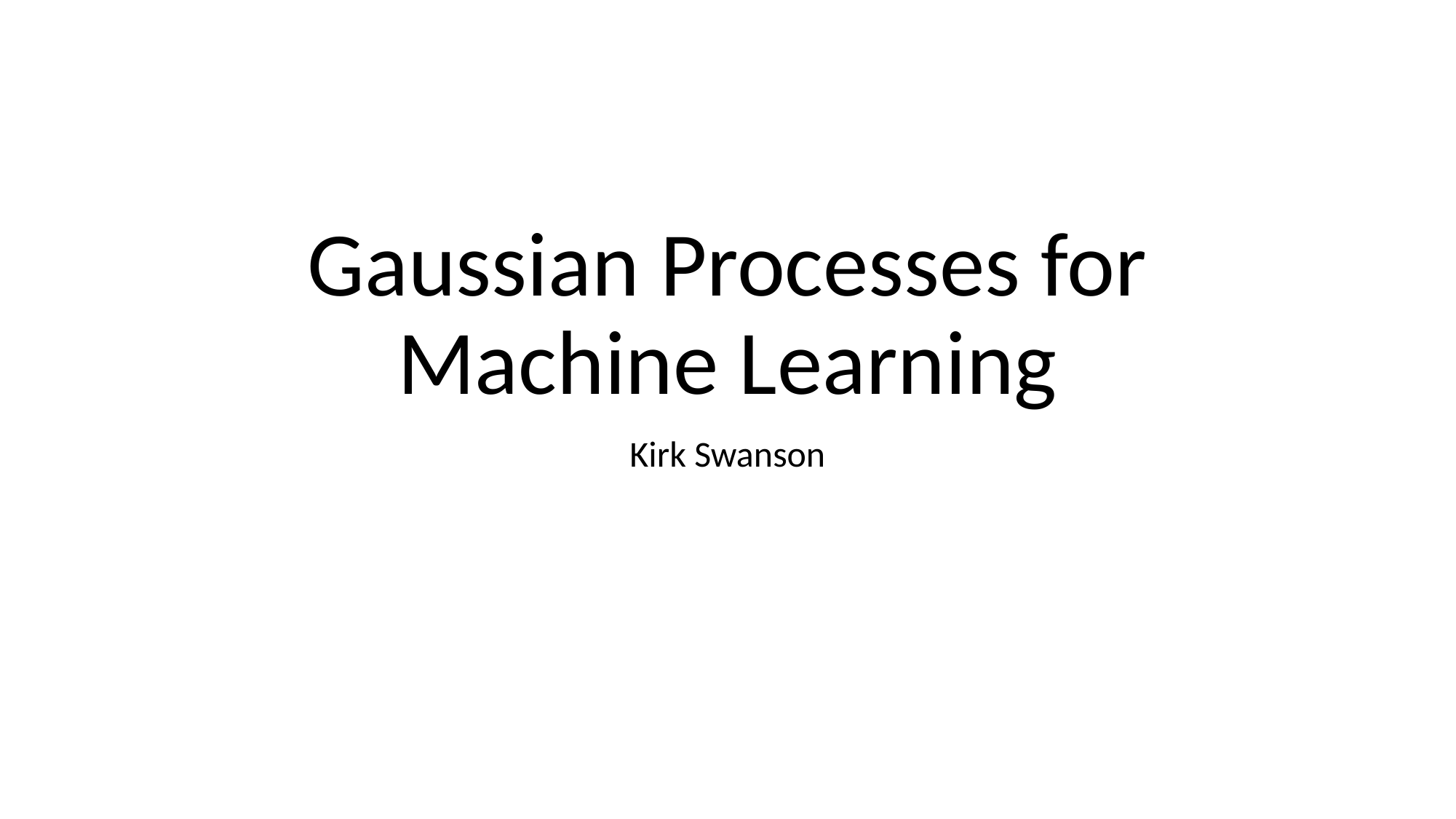

# Gaussian Processes for Machine Learning
Kirk Swanson